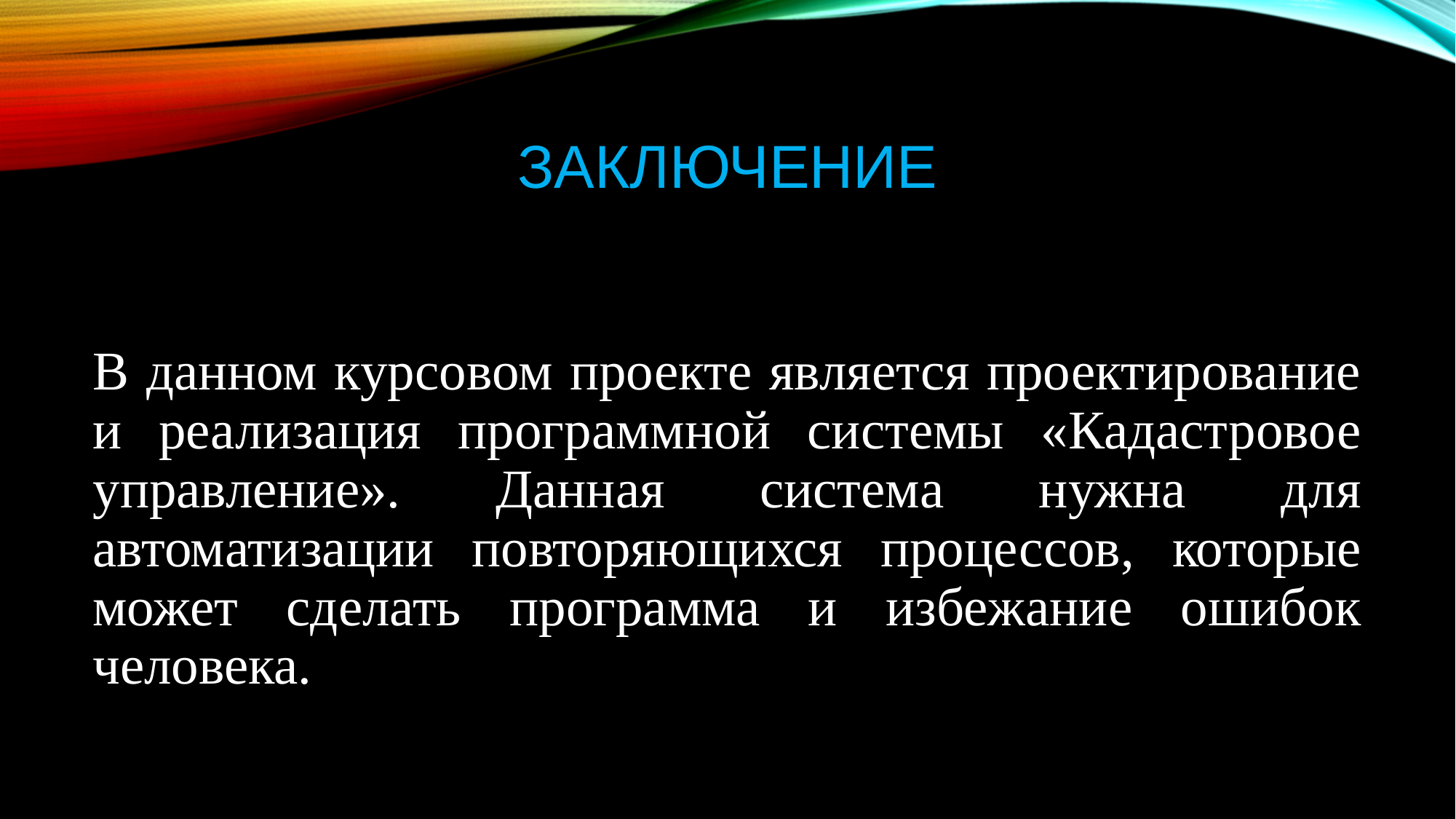

# заключение

В данном курсовом проекте является проектирование и реализация программной системы «Кадастровое управление». Данная система нужна для автоматизации повторяющихся процессов, которые может сделать программа и избежание ошибок человека.